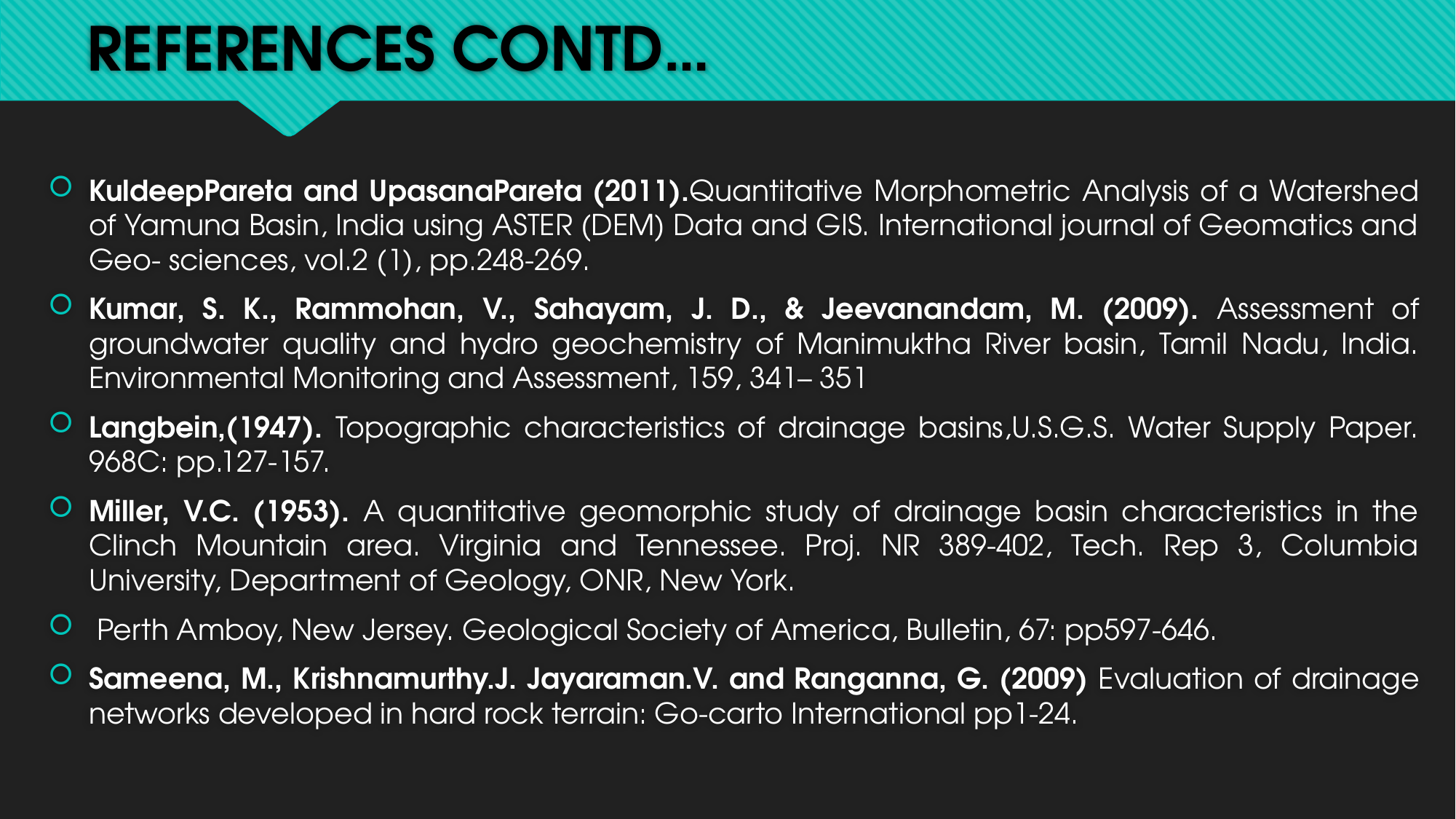

# REFERENCES CONTD…
KuldeepPareta and UpasanaPareta (2011).Quantitative Morphometric Analysis of a Watershed of Yamuna Basin, India using ASTER (DEM) Data and GIS. International journal of Geomatics and Geo- sciences, vol.2 (1), pp.248-269.
Kumar, S. K., Rammohan, V., Sahayam, J. D., & Jeevanandam, M. (2009). Assessment of groundwater quality and hydro geochemistry of Manimuktha River basin, Tamil Nadu, India. Environmental Monitoring and Assessment, 159, 341– 351
Langbein,(1947). Topographic characteristics of drainage basins,U.S.G.S. Water Supply Paper. 968C: pp.127-157.
Miller, V.C. (1953). A quantitative geomorphic study of drainage basin characteristics in the Clinch Mountain area. Virginia and Tennessee. Proj. NR 389-402, Tech. Rep 3, Columbia University, Department of Geology, ONR, New York.
 Perth Amboy, New Jersey. Geological Society of America, Bulletin, 67: pp597-646.
Sameena, M., Krishnamurthy.J. Jayaraman.V. and Ranganna, G. (2009) Evaluation of drainage networks developed in hard rock terrain: Go-carto International pp1-24.